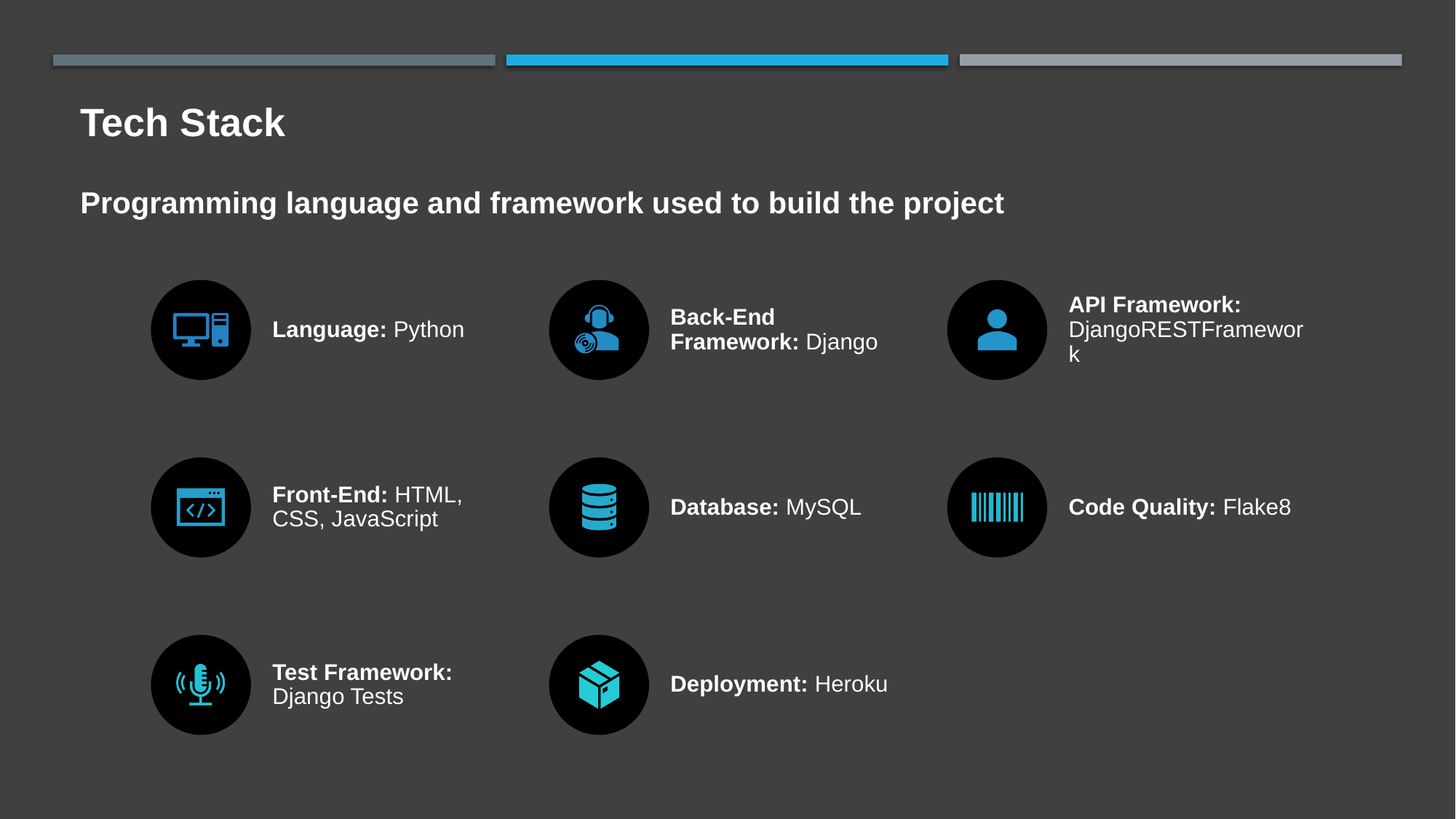

# Tech Stack Programming language and​ framework used to build the project
Language: Python​
Back-End Framework: Django
API Framework: DjangoRESTFramework​
Front-End: HTML, CSS, JavaScript​
Database: MySQL​
Code Quality: Flake8
Test Framework: Django Tests​
Deployment: Heroku